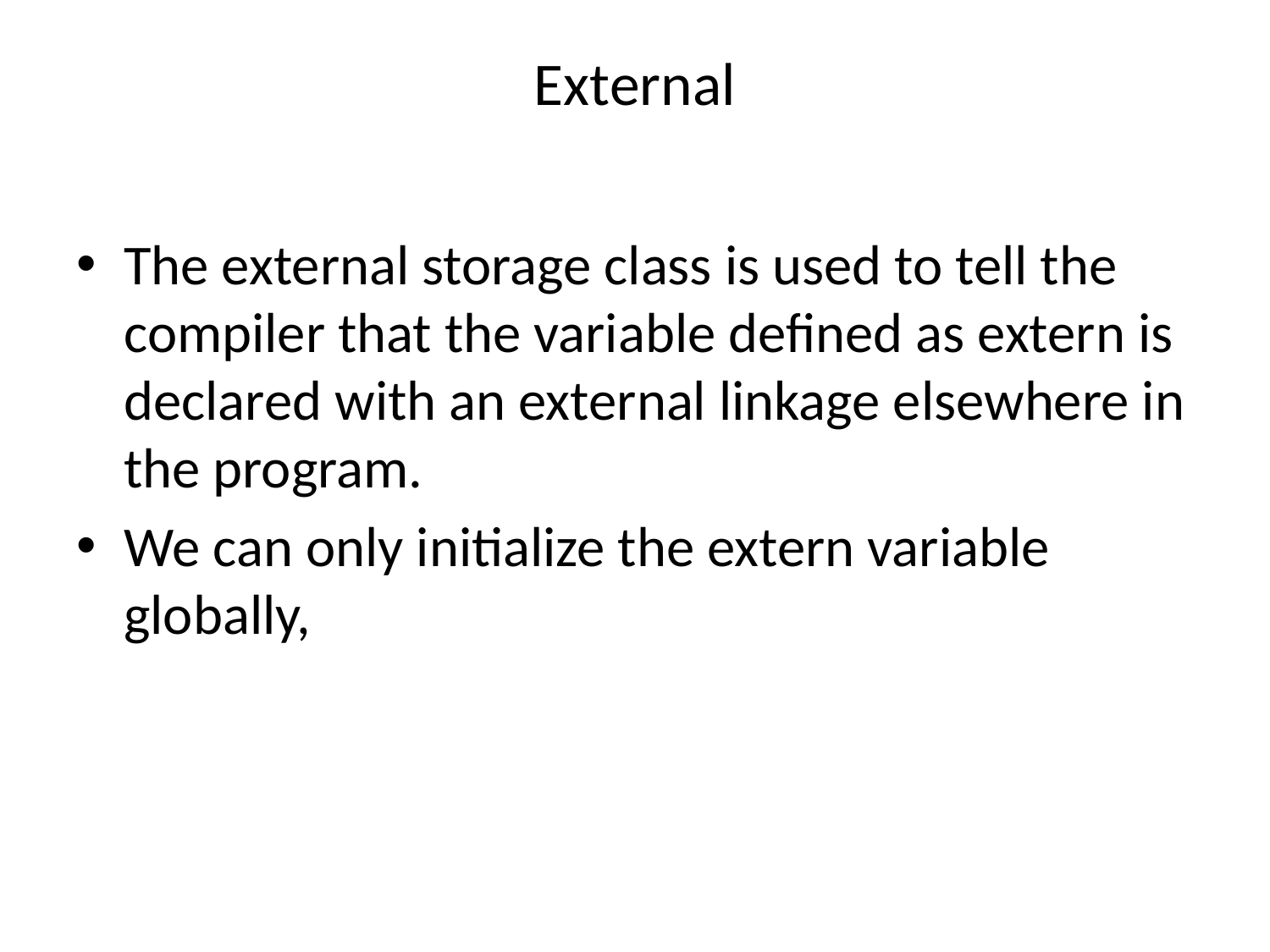

# External
The external storage class is used to tell the compiler that the variable defined as extern is declared with an external linkage elsewhere in the program.
We can only initialize the extern variable globally,